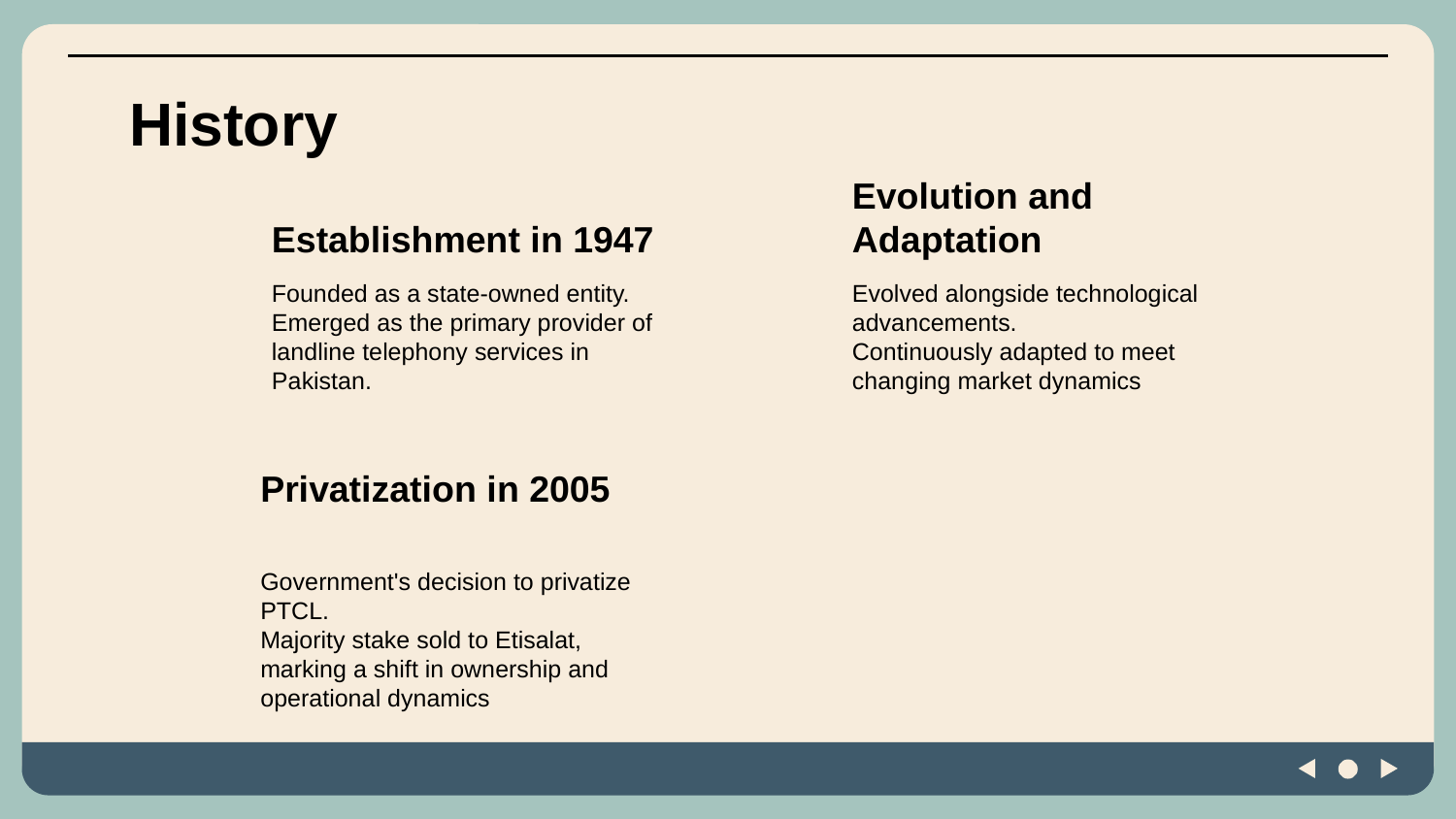

# History
Establishment in 1947

Evolution and Adaptation
Founded as a state-owned entity.
Emerged as the primary provider of landline telephony services in Pakistan.
Evolved alongside technological advancements.
Continuously adapted to meet changing market dynamics
Privatization in 2005
Government's decision to privatize PTCL.
Majority stake sold to Etisalat, marking a shift in ownership and operational dynamics